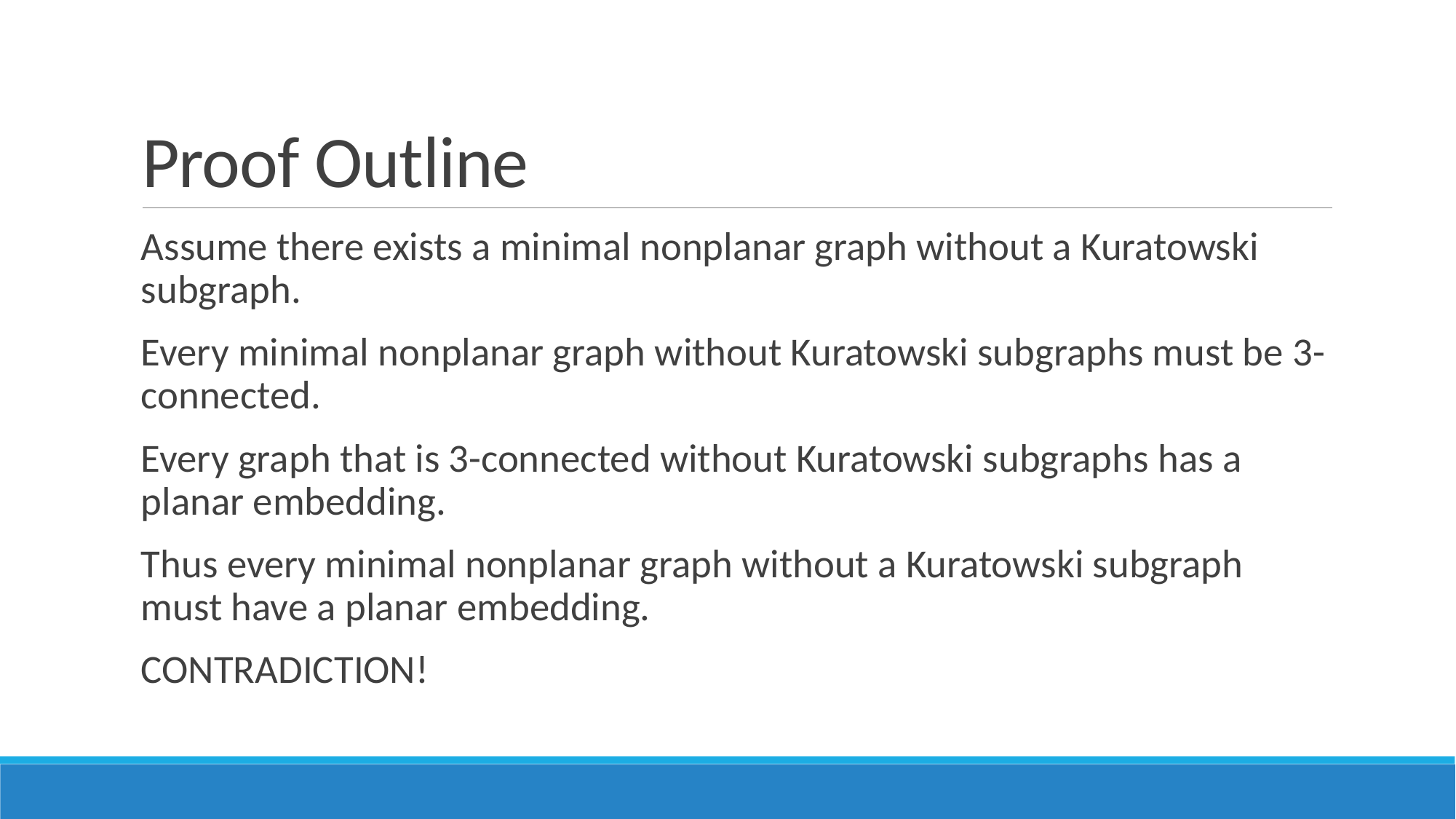

# Proof Outline
Assume there exists a minimal nonplanar graph without a Kuratowski subgraph.
Every minimal nonplanar graph without Kuratowski subgraphs must be 3-connected.
Every graph that is 3-connected without Kuratowski subgraphs has a planar embedding.
Thus every minimal nonplanar graph without a Kuratowski subgraph must have a planar embedding.
CONTRADICTION!